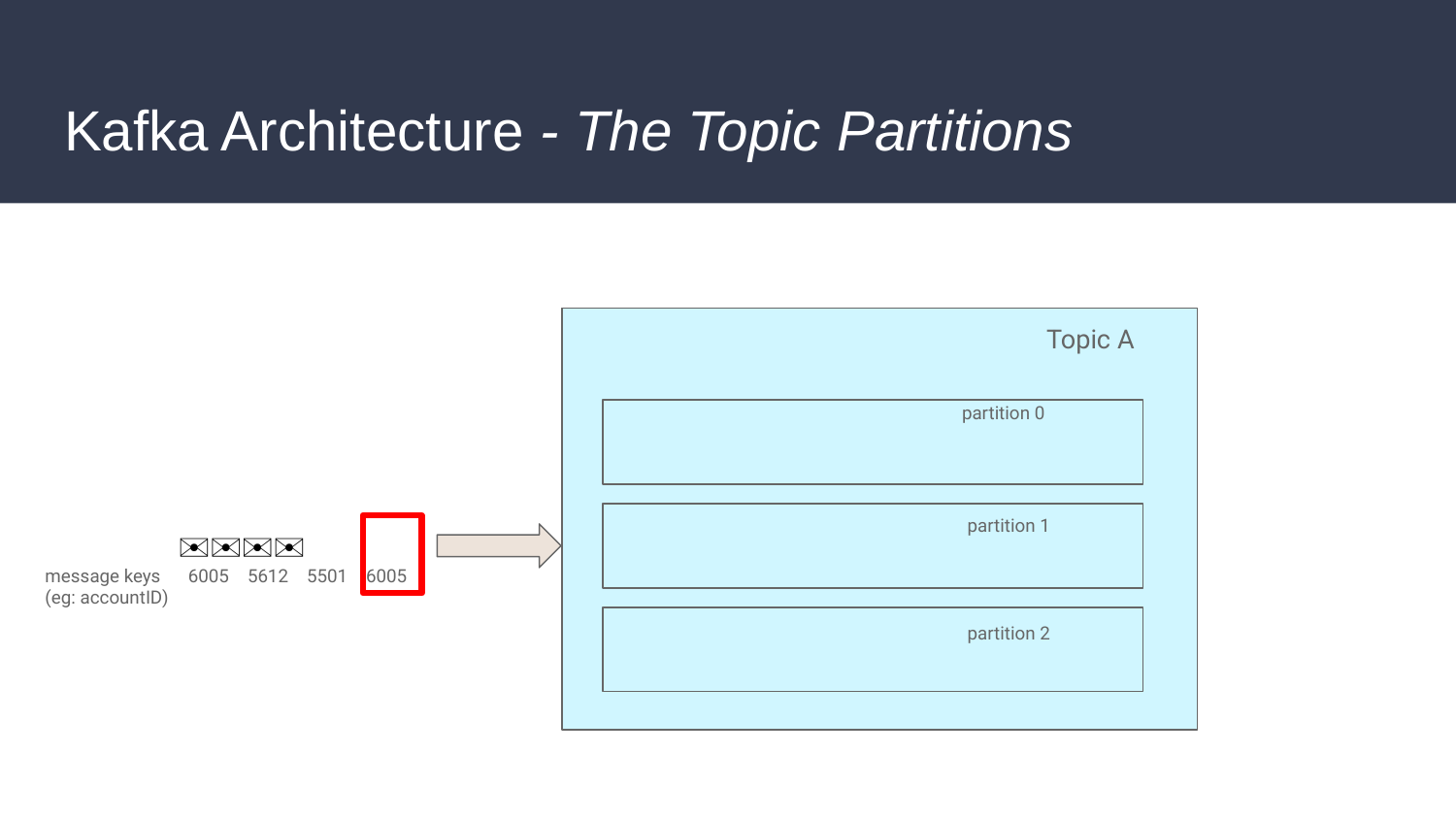

# Kafka Architecture - The Topic Partitions

    Topic A
   partition 0

    partition 1

     ✉️✉️✉️✉️

message keys      6005    5612    5501    6005
(eg: accountID)
    partition 2